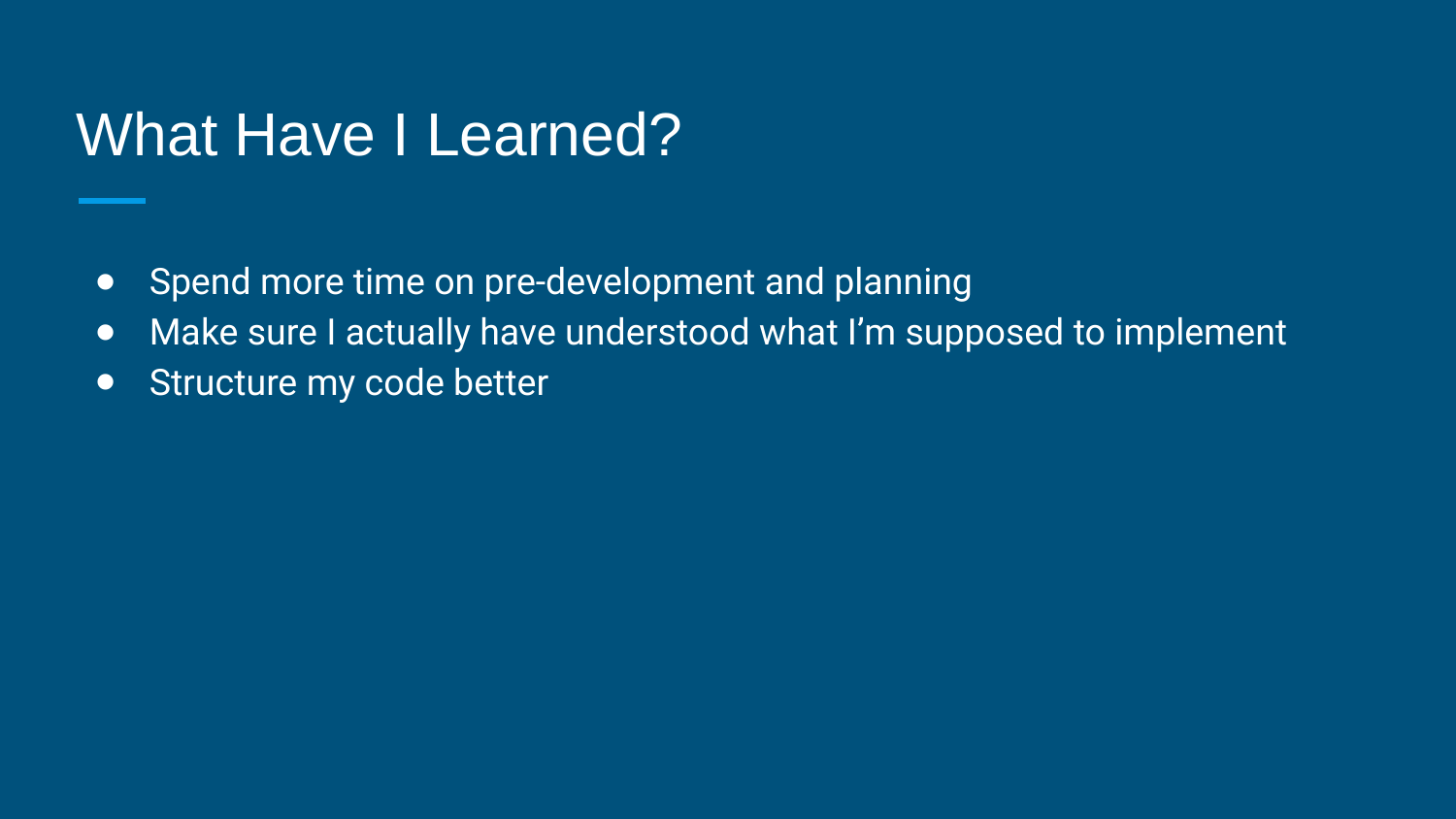

# What Have I Learned?
Spend more time on pre-development and planning
Make sure I actually have understood what I’m supposed to implement
Structure my code better